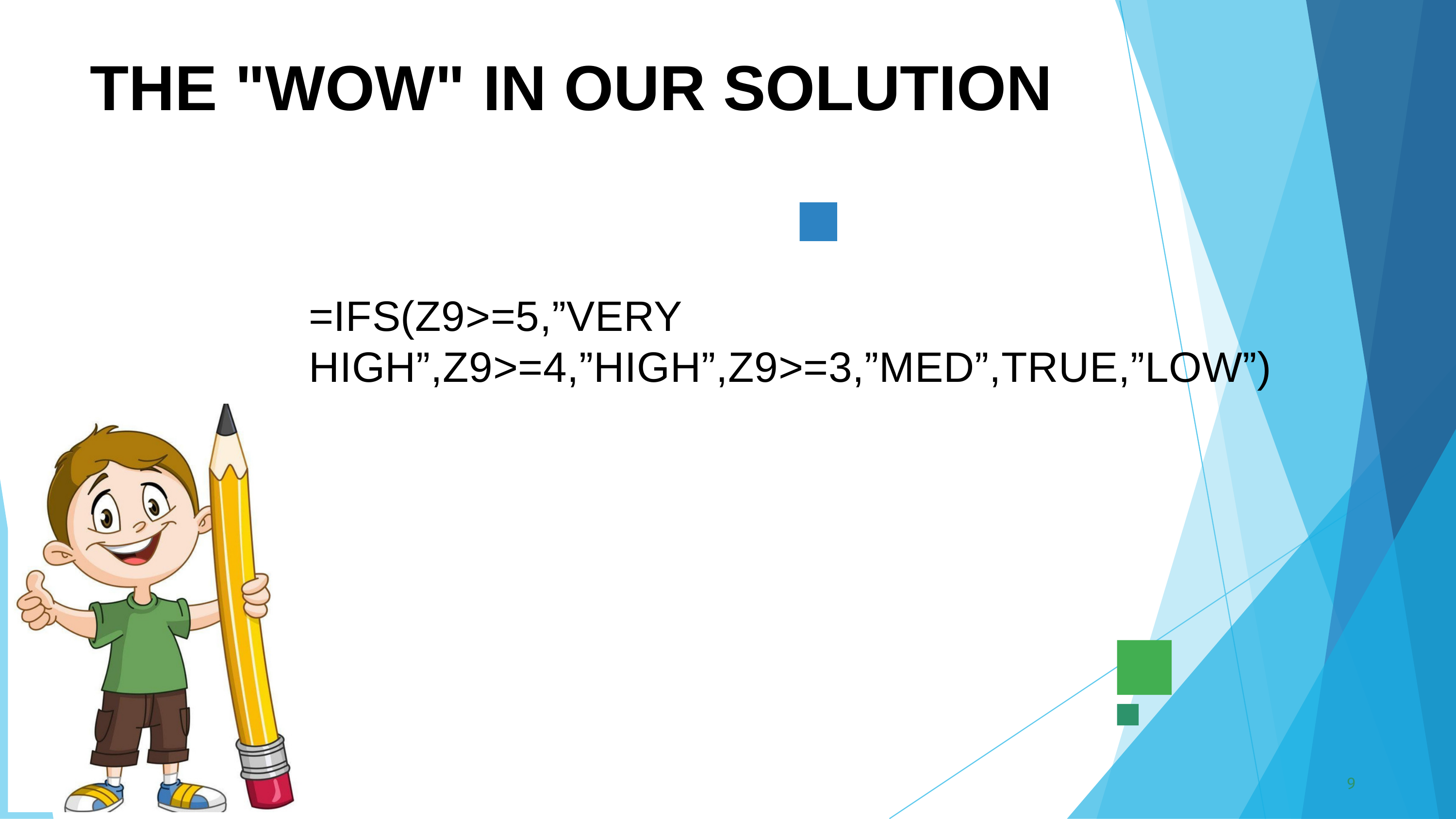

THE "WOW" IN OUR SOLUTION

=IFS(Z9>=5,”VERY HIGH”,Z9>=4,”HIGH”,Z9>=3,”MED”,TRUE,”LOW”)

9
3/21/2024  Annual Review